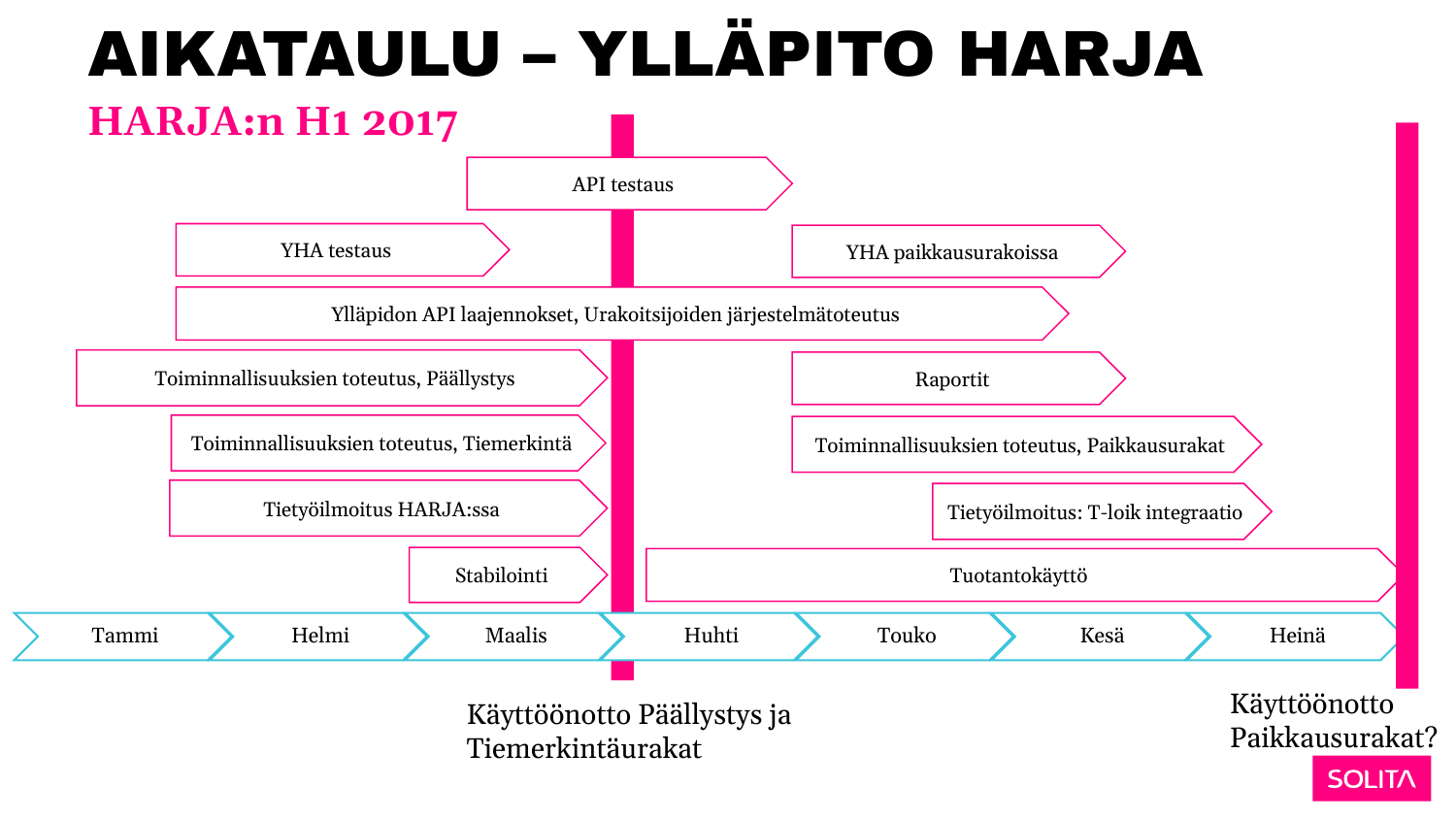

# Aikataulu – ylläpito Harja
HARJA:n H1 2017

API testaus
YHA testaus
YHA paikkausurakoissa
Ylläpidon API laajennokset, Urakoitsijoiden järjestelmätoteutus
Toiminnallisuuksien toteutus, Päällystys
Raportit
Toiminnallisuuksien toteutus, Tiemerkintä
Toiminnallisuuksien toteutus, Paikkausurakat
Tietyöilmoitus HARJA:ssa
Tietyöilmoitus: T-loik integraatio
Stabilointi
Tuotantokäyttö
Tammi
Helmi
Maalis
Huhti
Touko
Kesä
Heinä
Käyttöönotto Paikkausurakat?
Käyttöönotto Päällystys ja Tiemerkintäurakat